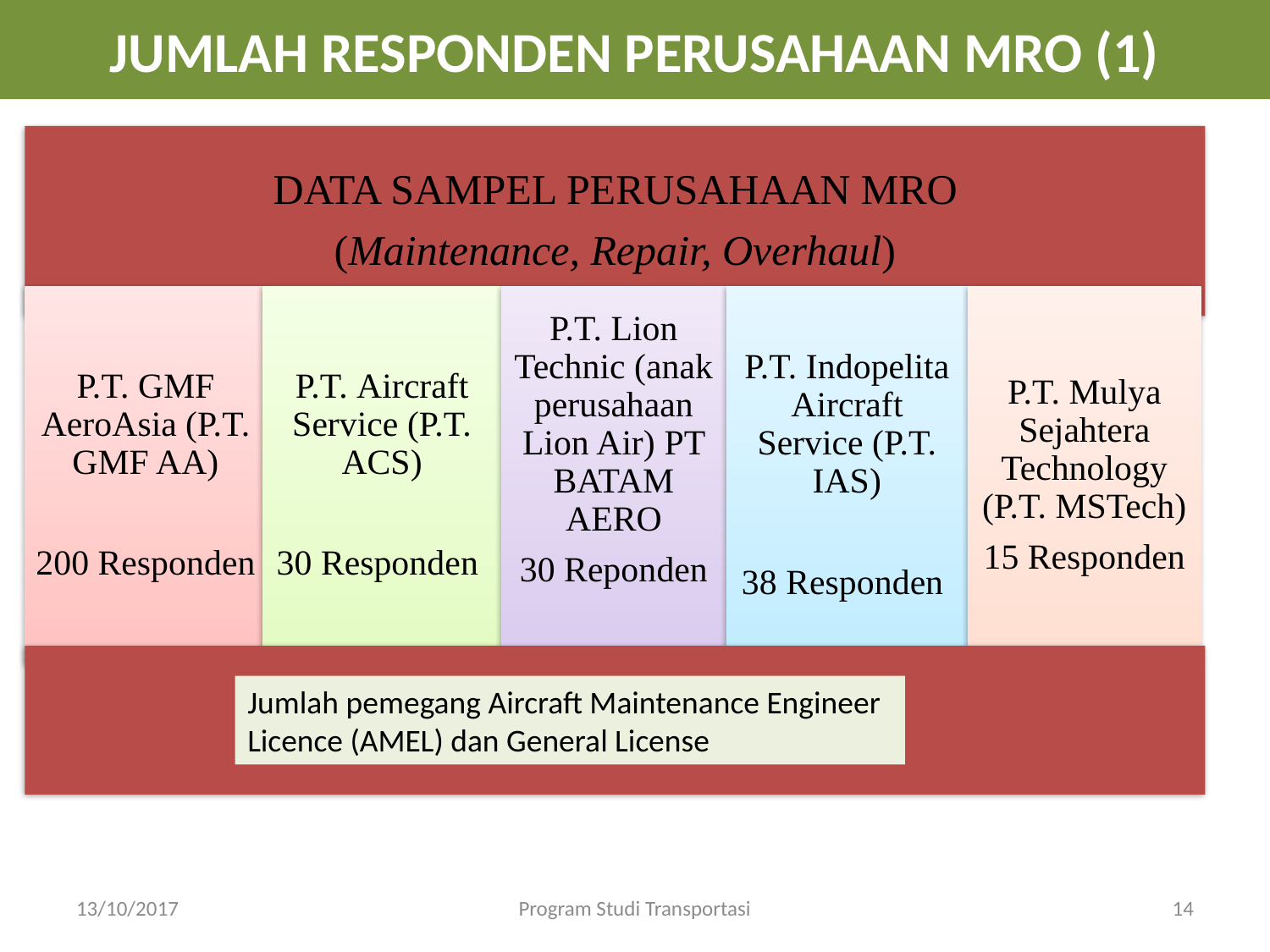

JUMLAH RESPONDEN PERUSAHAAN MRO (1)
DATA SAMPEL PERUSAHAAN MRO
(Maintenance, Repair, Overhaul)
P.T. GMF AeroAsia (P.T. GMF AA)

200 Responden
P.T. Aircraft Service (P.T. ACS)

30 Responden
P.T. Lion Technic (anak perusahaan Lion Air) PT BATAM AERO
30 Reponden

P.T. Indopelita Aircraft Service (P.T. IAS)

38 Responden
P.T. Mulya Sejahtera Technology (P.T. MSTech)
15 Responden
Jumlah pemegang Aircraft Maintenance Engineer Licence (AMEL) dan General License
13/10/2017
Program Studi Transportasi
14